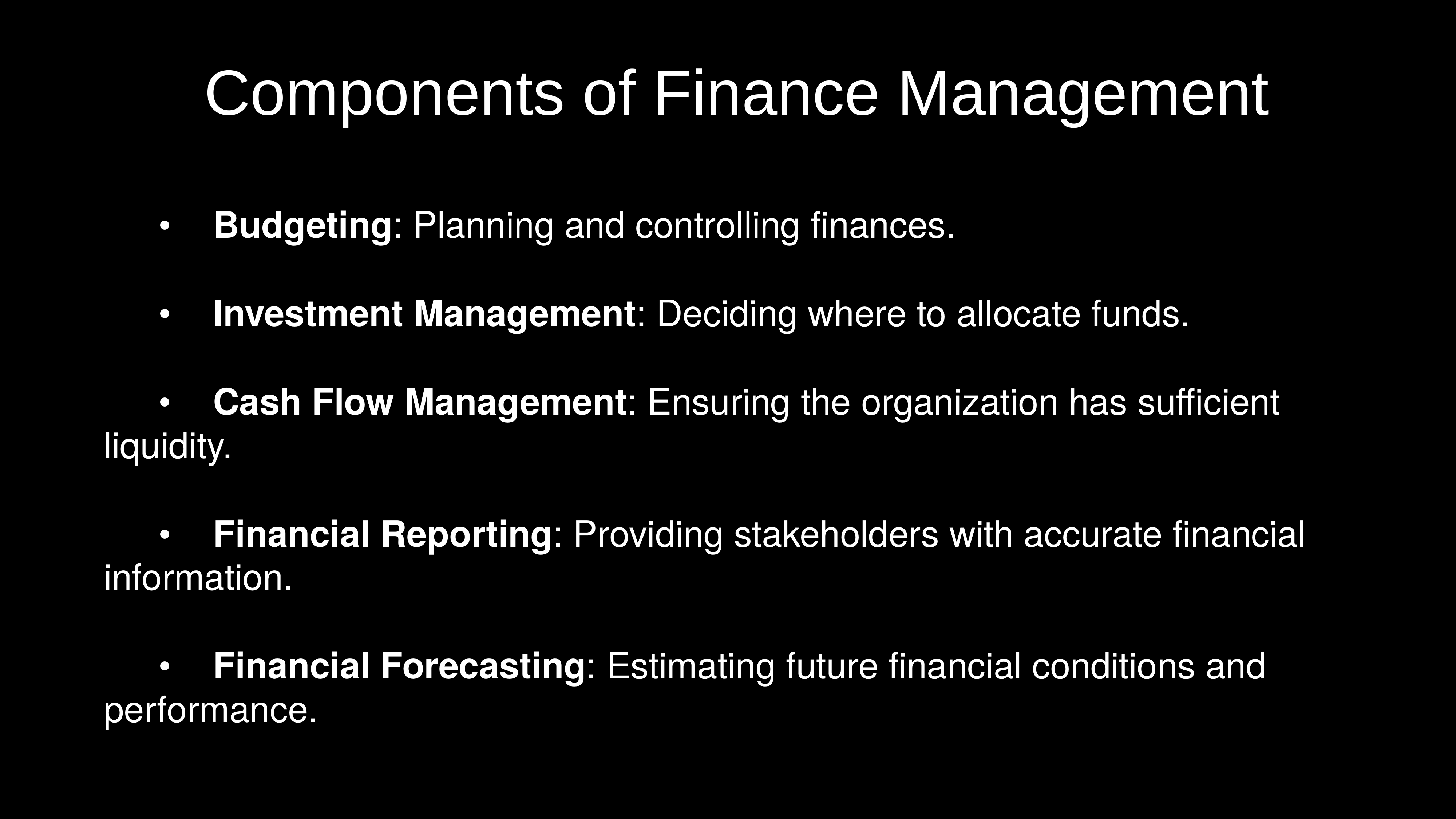

# Components of Finance Management
	•	Budgeting: Planning and controlling finances.
	•	Investment Management: Deciding where to allocate funds.
	•	Cash Flow Management: Ensuring the organization has sufficient liquidity.
	•	Financial Reporting: Providing stakeholders with accurate financial information.
	•	Financial Forecasting: Estimating future financial conditions and performance.